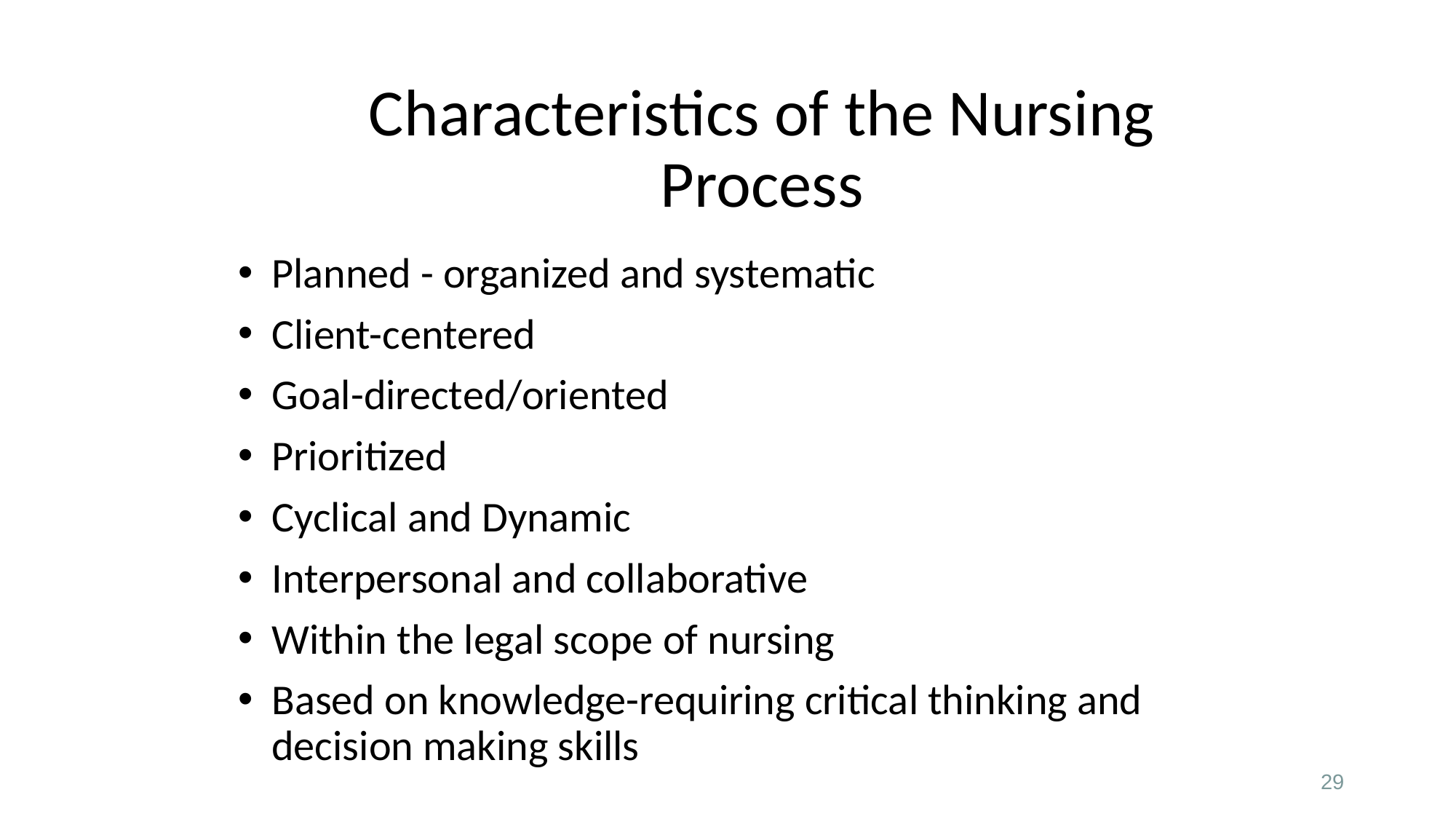

# Characteristics of the Nursing Process
Planned - organized and systematic
Client-centered
Goal-directed/oriented
Prioritized
Cyclical and Dynamic
Interpersonal and collaborative
Within the legal scope of nursing
Based on knowledge-requiring critical thinking and decision making skills
Nursing Process
29